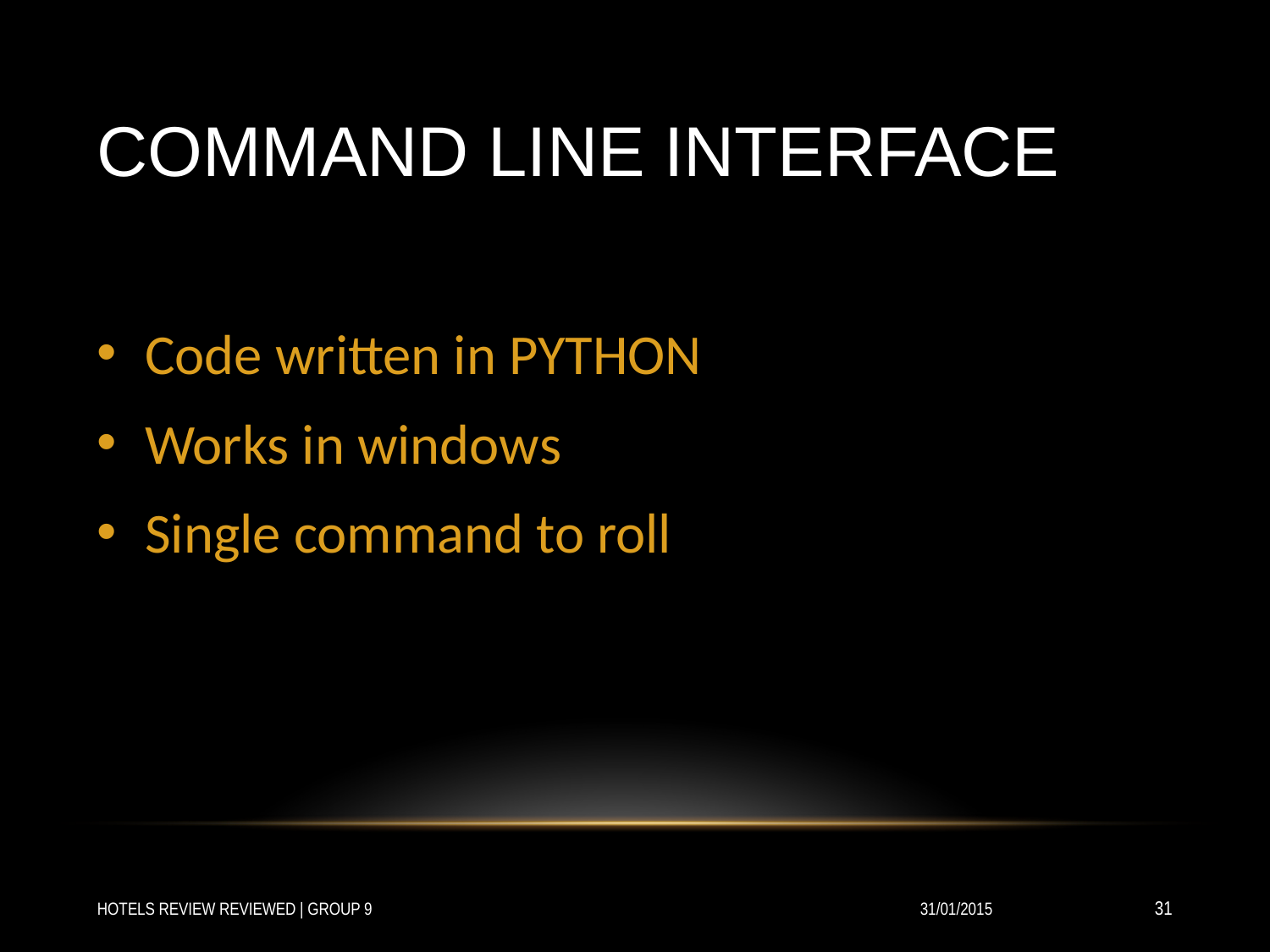

# COMMAND LINE INTERFACE

Code written in PYTHON
Works in windows
Single command to roll
HOTELS REVIEW REVIEWED | GROUP 9
31/01/2015
31